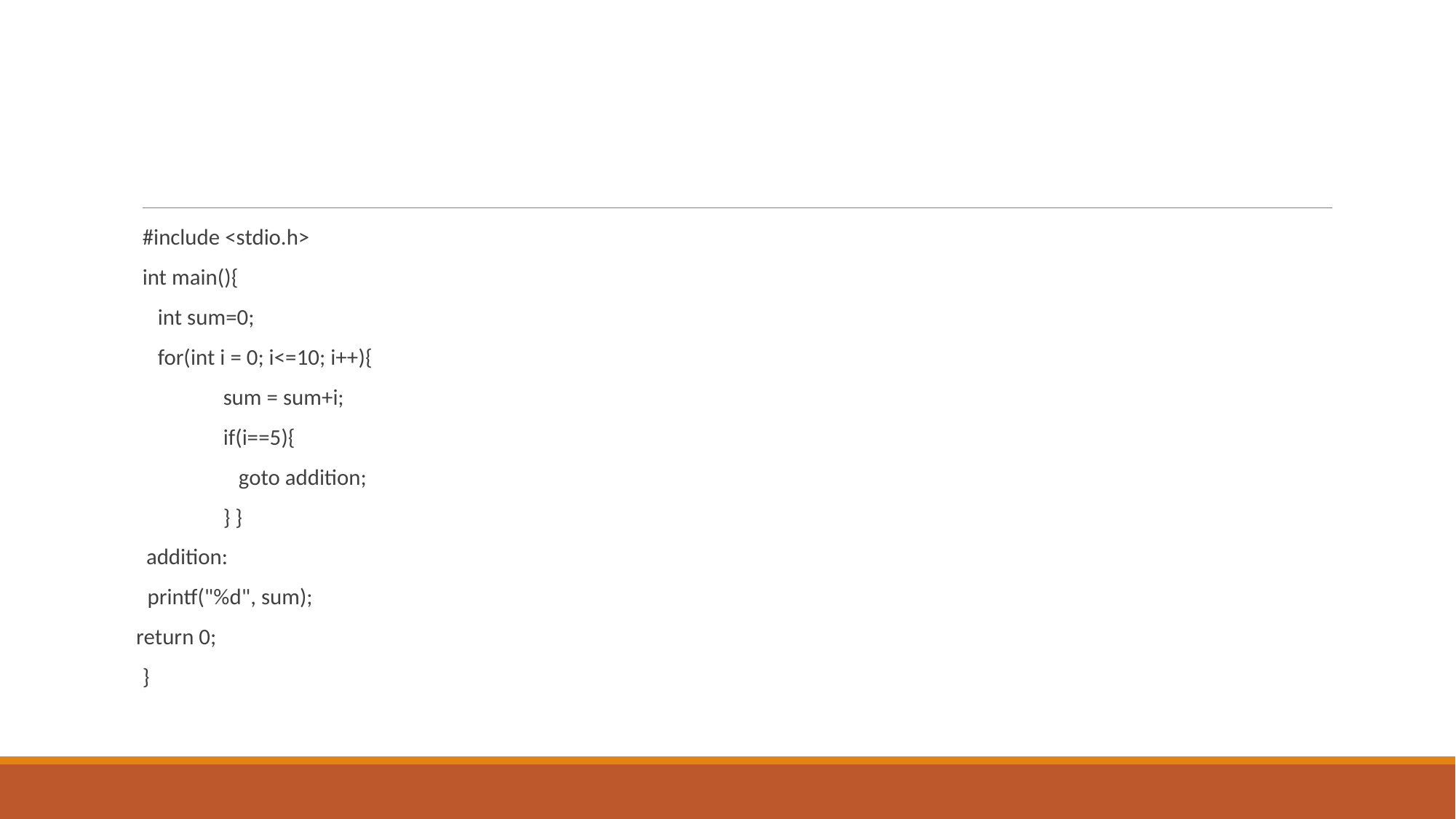

#
#include <stdio.h>
int main(){
   int sum=0;
   for(int i = 0; i<=10; i++){
	sum = sum+i;
	if(i==5){
	   goto addition;
	} }
   addition:
 printf("%d", sum);
 return 0;
}